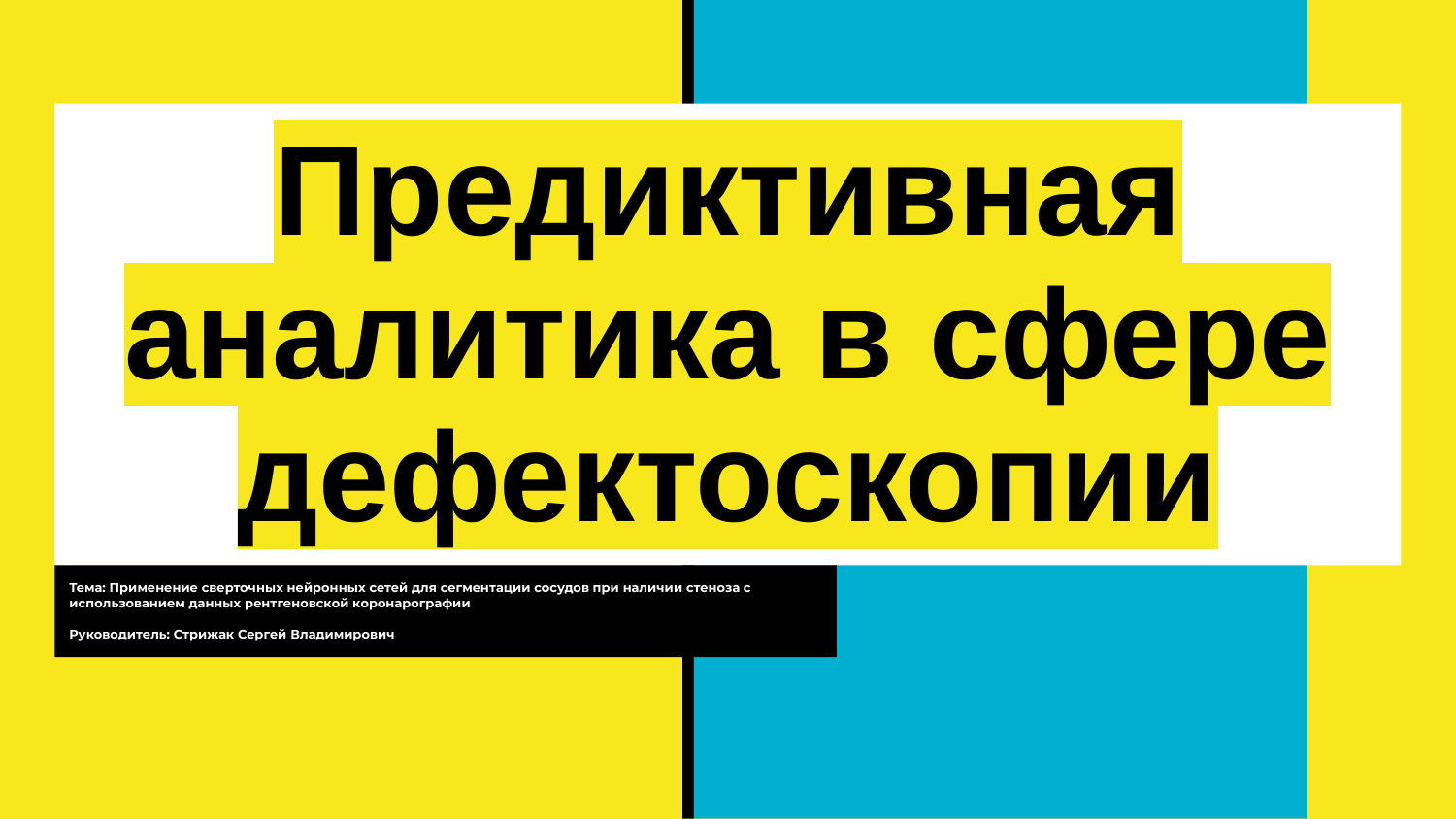

# Предиктивная аналитика в сфере дефектоскопии
Тема: Применение сверточных нейронных сетей для сегментации сосудов при наличии стеноза с использованием данных рентгеновской коронарографии
Руководитель: Стрижак Сергей Владимирович